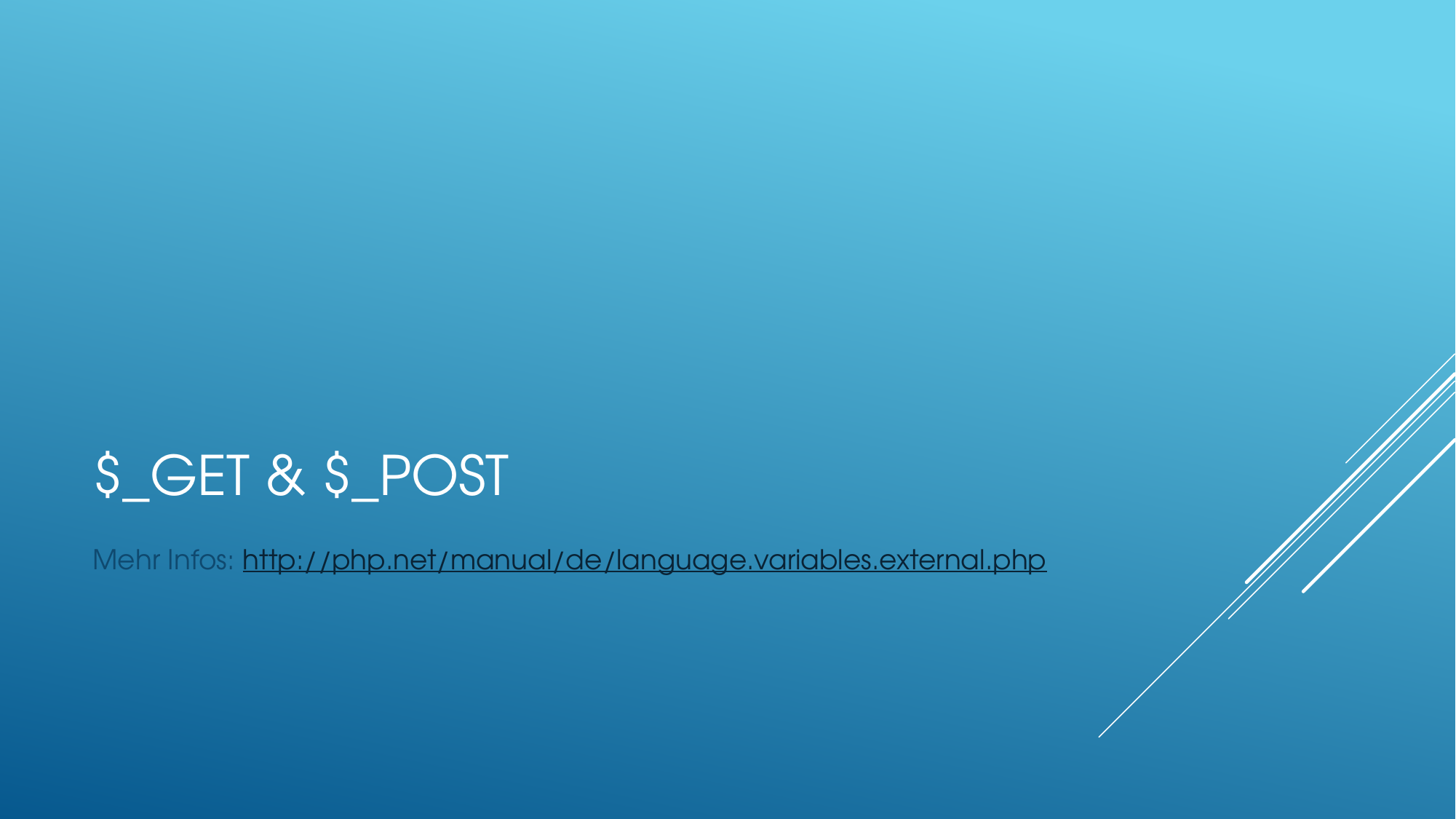

# $_GET & $_POST
Mehr Infos: http://php.net/manual/de/language.variables.external.php